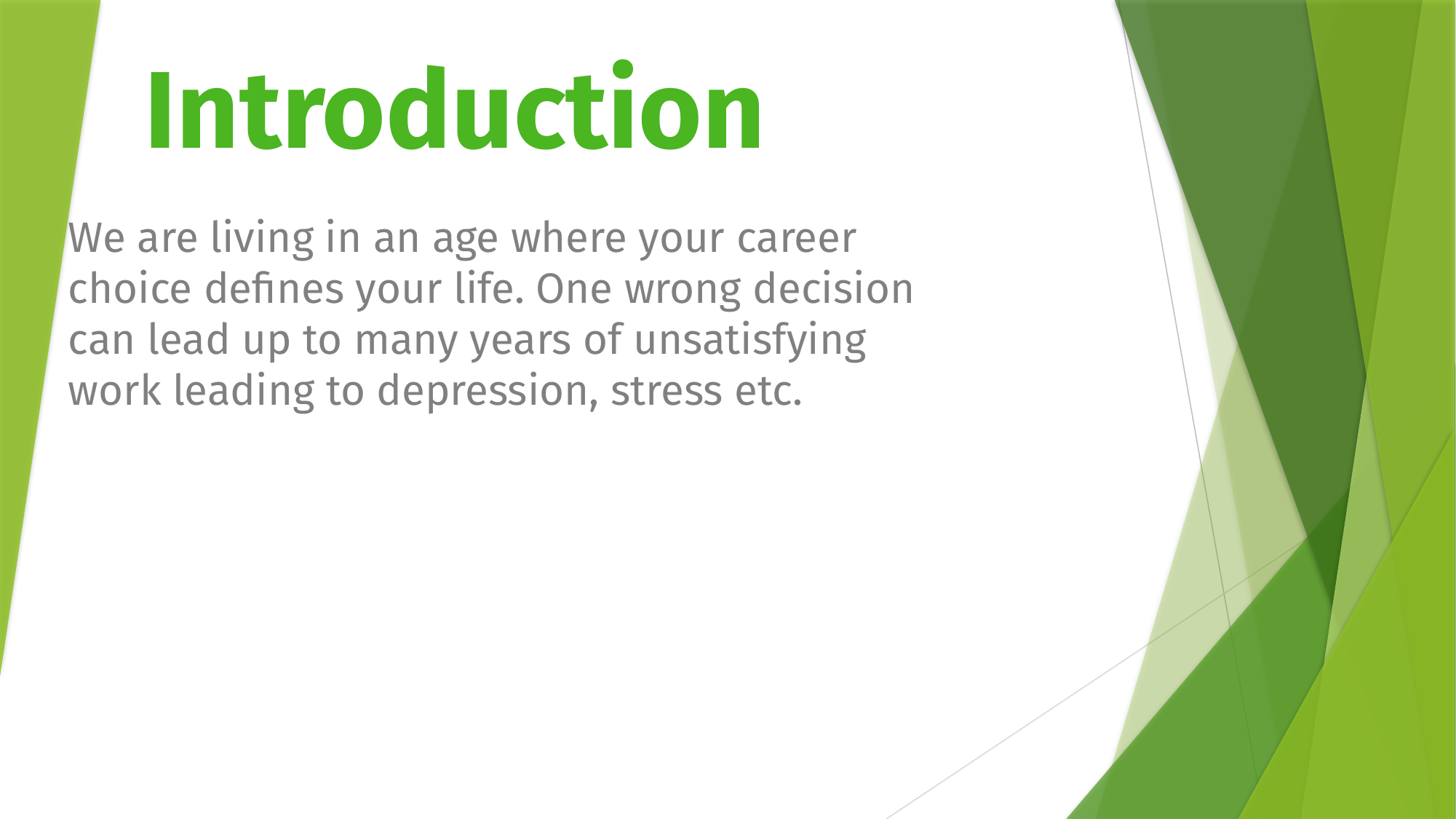

Introduction
We are living in an age where your career choice defines your life. One wrong decision can lead up to many years of unsatisfying work leading to depression, stress etc.